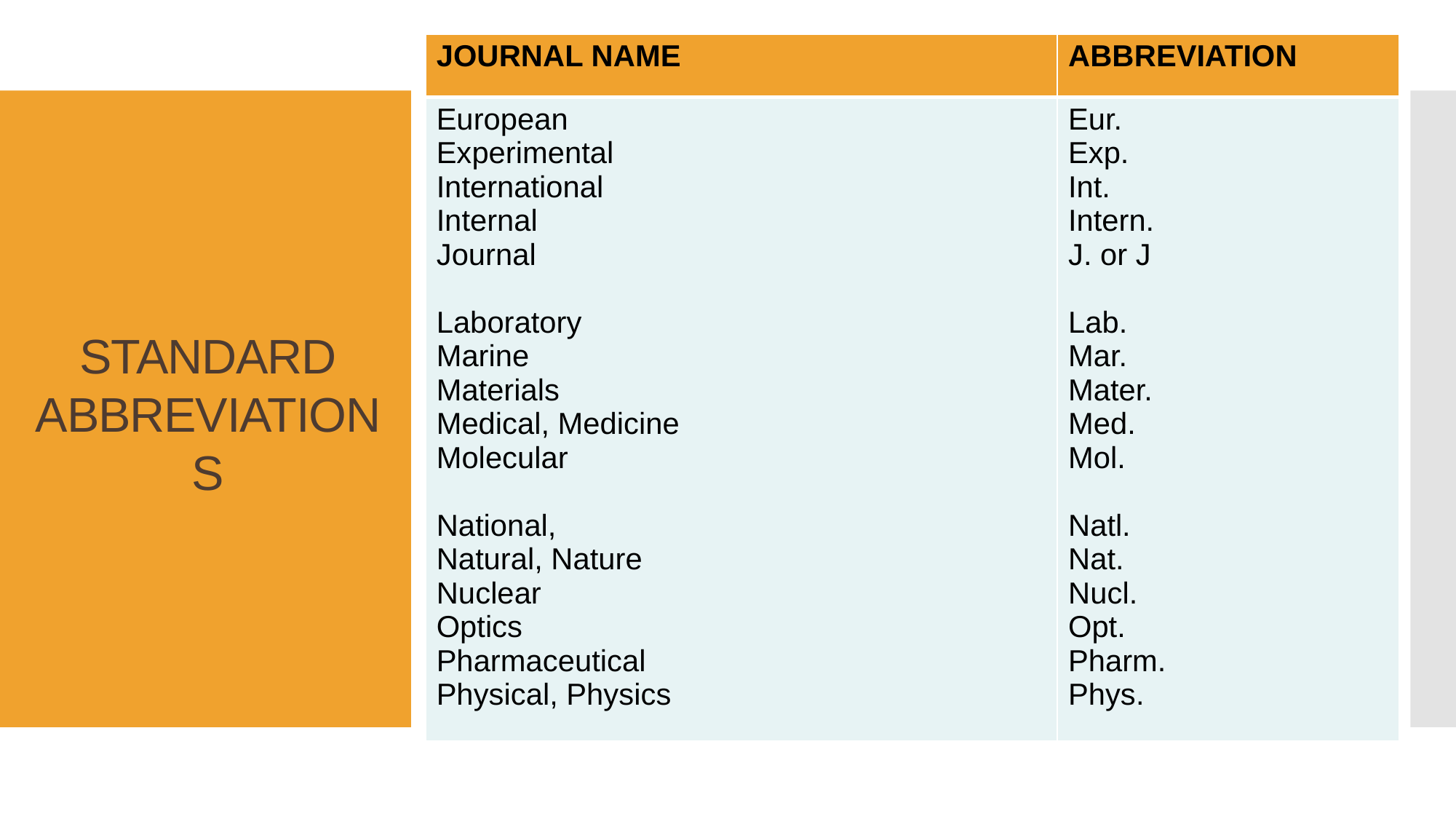

| JOURNAL NAME | ABBREVIATION |
| --- | --- |
| European Experimental International Internal Journal Laboratory Marine Materials Medical, Medicine Molecular National, Natural, Nature Nuclear Optics Pharmaceutical Physical, Physics | Eur. Exp. Int. Intern. J. or J Lab. Mar. Mater. Med. Mol. Natl. Nat. Nucl. Opt. Pharm. Phys. |
# STANDARD ABBREVIATIONS